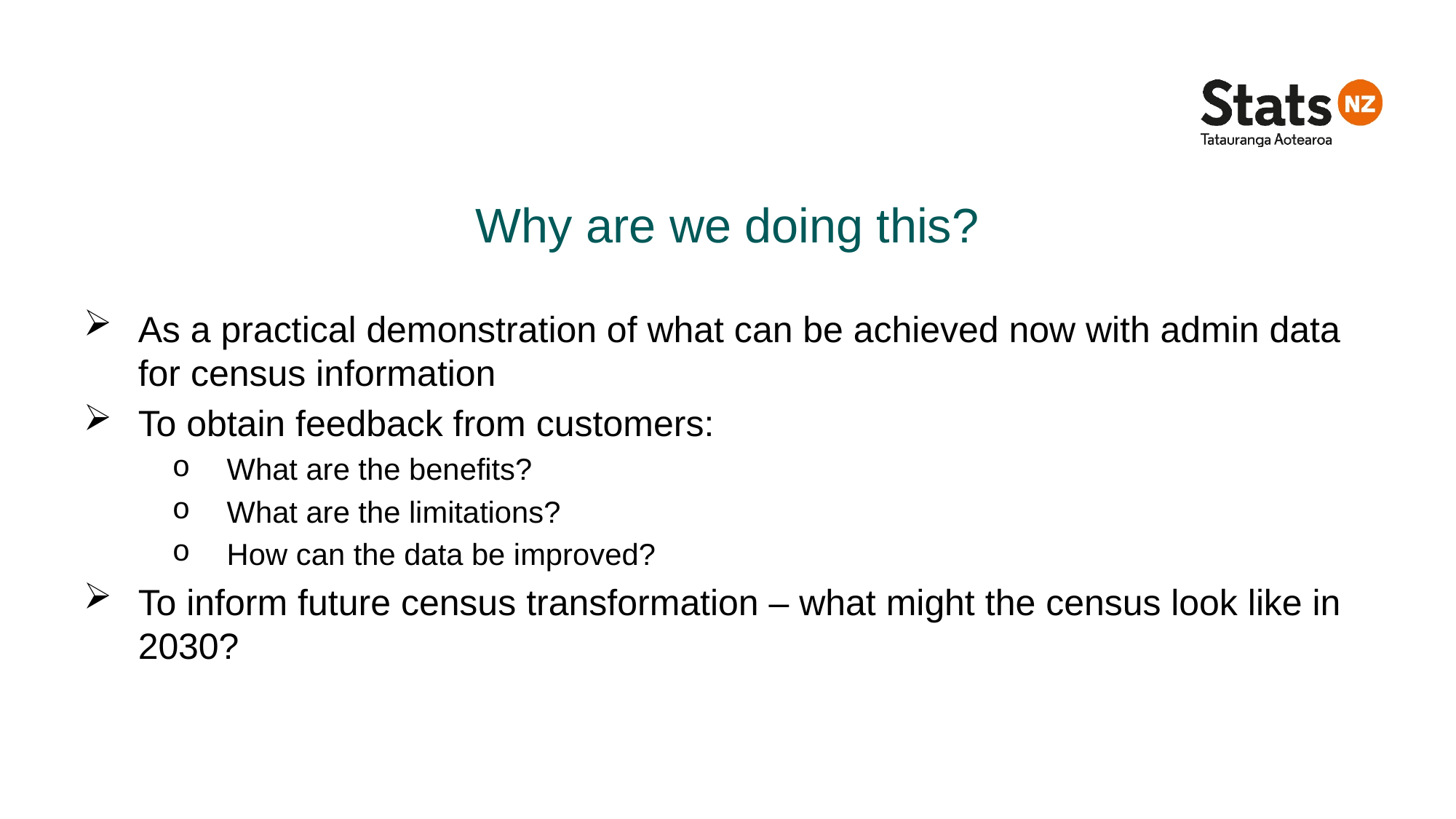

# Why are we doing this?
As a practical demonstration of what can be achieved now with admin data for census information
To obtain feedback from customers:
What are the benefits?
What are the limitations?
How can the data be improved?
To inform future census transformation – what might the census look like in 2030?